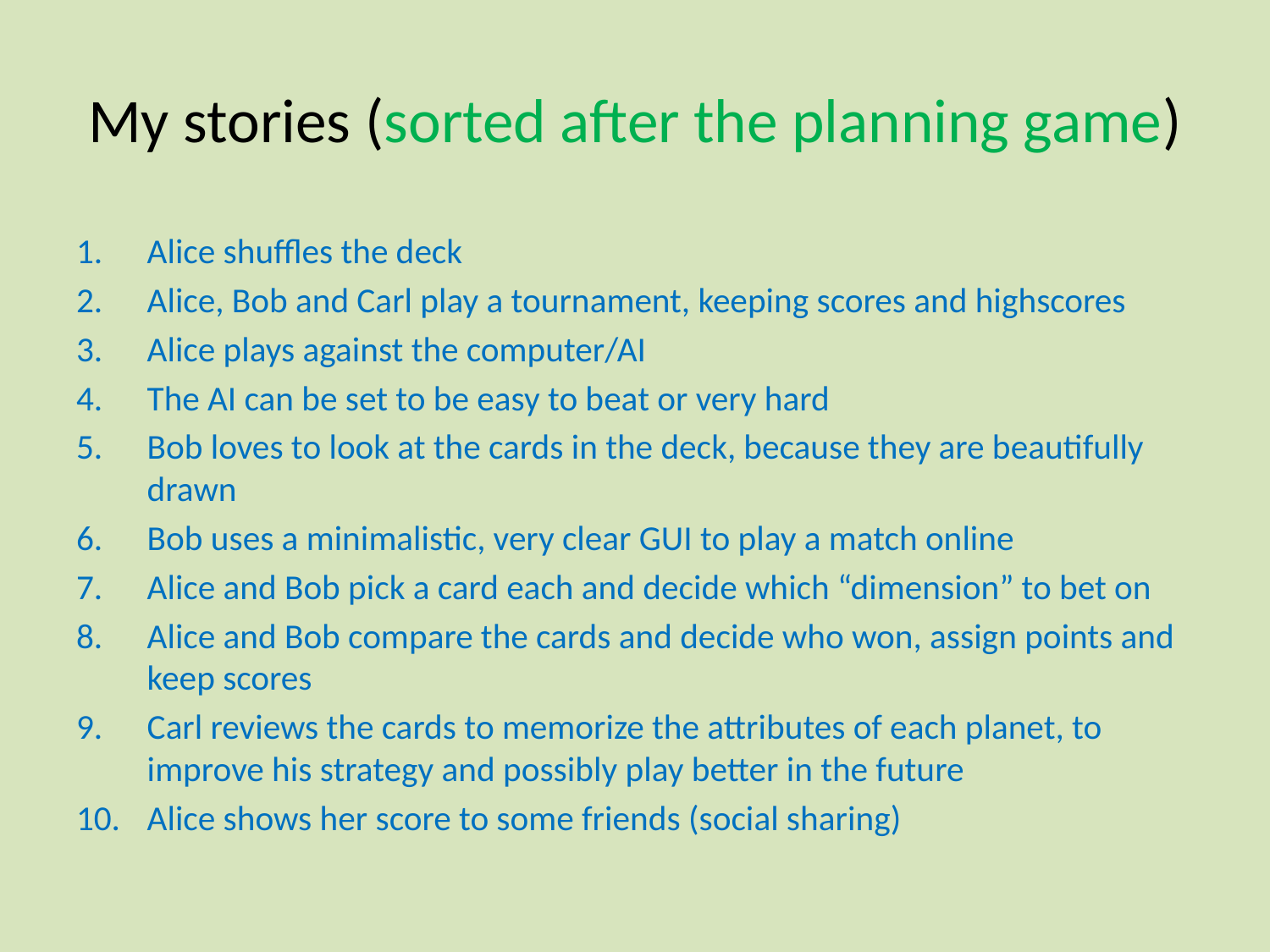

# My stories (sorted after the planning game)
Alice shuffles the deck
Alice, Bob and Carl play a tournament, keeping scores and highscores
Alice plays against the computer/AI
The AI can be set to be easy to beat or very hard
Bob loves to look at the cards in the deck, because they are beautifully drawn
Bob uses a minimalistic, very clear GUI to play a match online
Alice and Bob pick a card each and decide which “dimension” to bet on
Alice and Bob compare the cards and decide who won, assign points and keep scores
Carl reviews the cards to memorize the attributes of each planet, to improve his strategy and possibly play better in the future
Alice shows her score to some friends (social sharing)